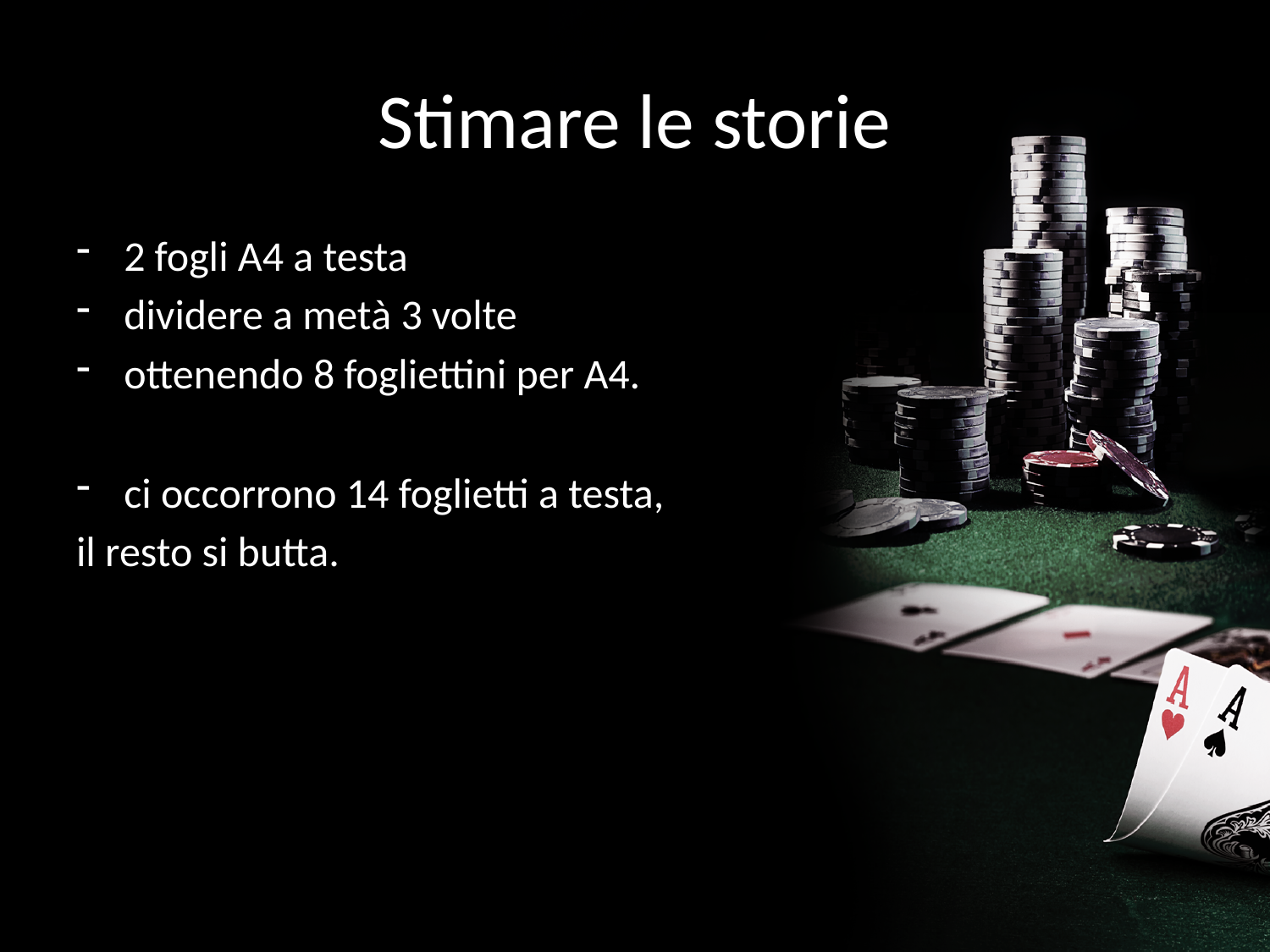

# Stimare le storie
2 fogli A4 a testa
dividere a metà 3 volte
ottenendo 8 fogliettini per A4.

ci occorrono 14 foglietti a testa,
il resto si butta.